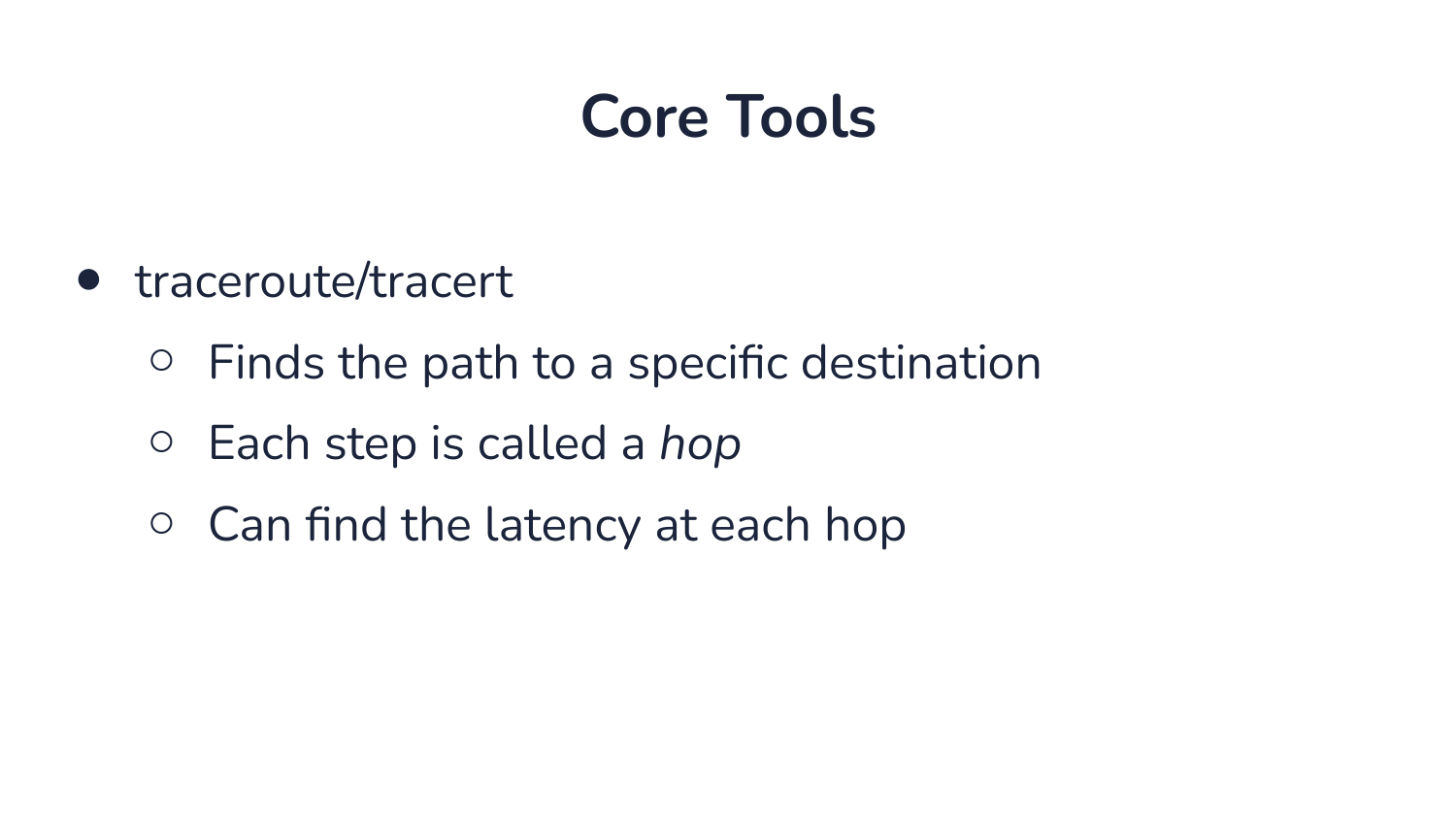

Core Tools
traceroute/tracert
Finds the path to a specific destination
Each step is called a hop
Can find the latency at each hop